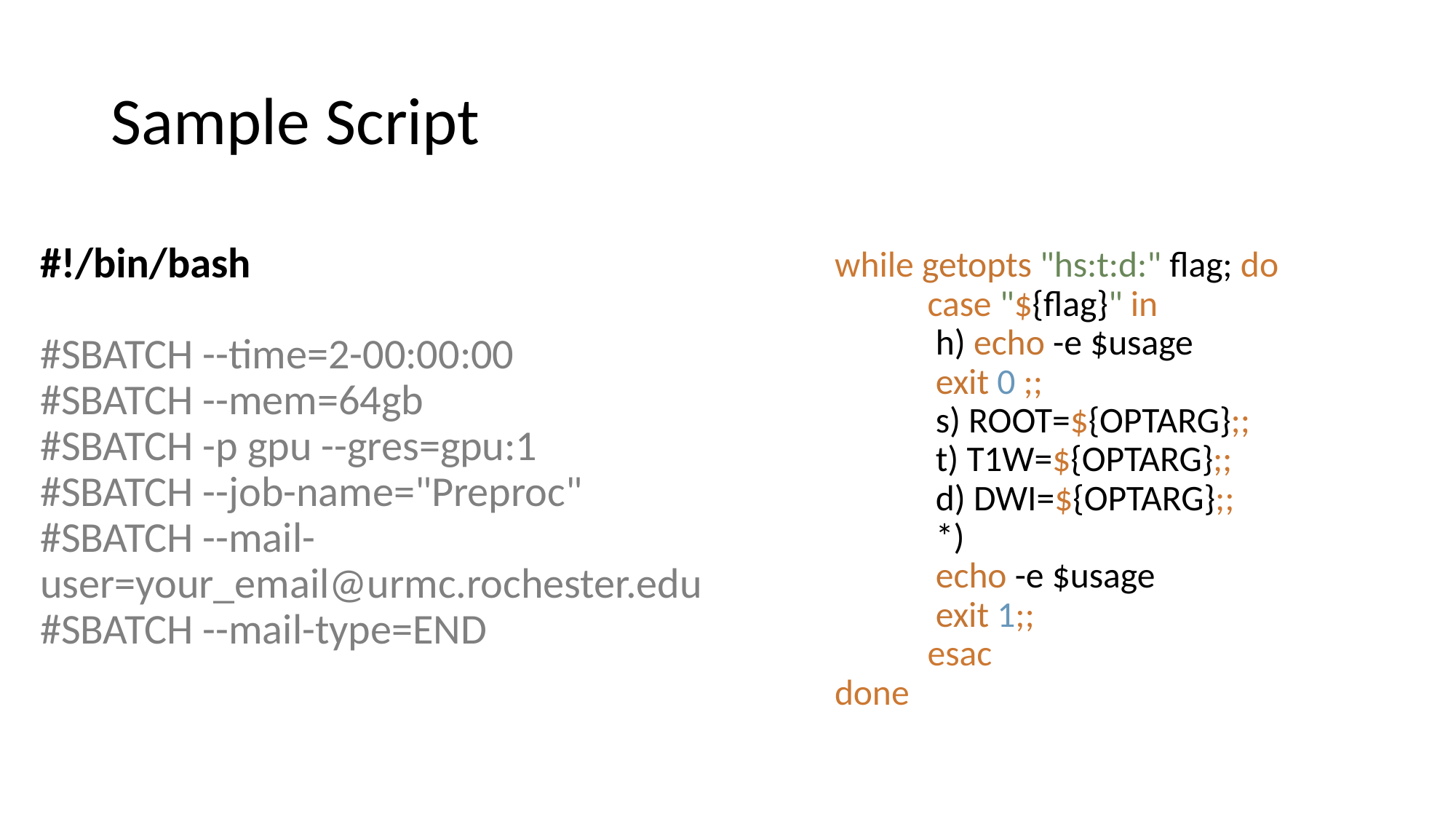

# Sample Script
while getopts "hs:t:d:" flag; do
  	case "${flag}" in
	 h) echo -e $usage
	 exit 0 ;;
	 s) ROOT=${OPTARG};;
	 t) T1W=${OPTARG};;
	 d) DWI=${OPTARG};;
	 *)
	 echo -e $usage
      	 exit 1;;
  	esac
done
#!/bin/bash
#SBATCH --time=2-00:00:00
#SBATCH --mem=64gb
#SBATCH -p gpu --gres=gpu:1
#SBATCH --job-name="Preproc"
#SBATCH --mail-user=your_email@urmc.rochester.edu
#SBATCH --mail-type=END